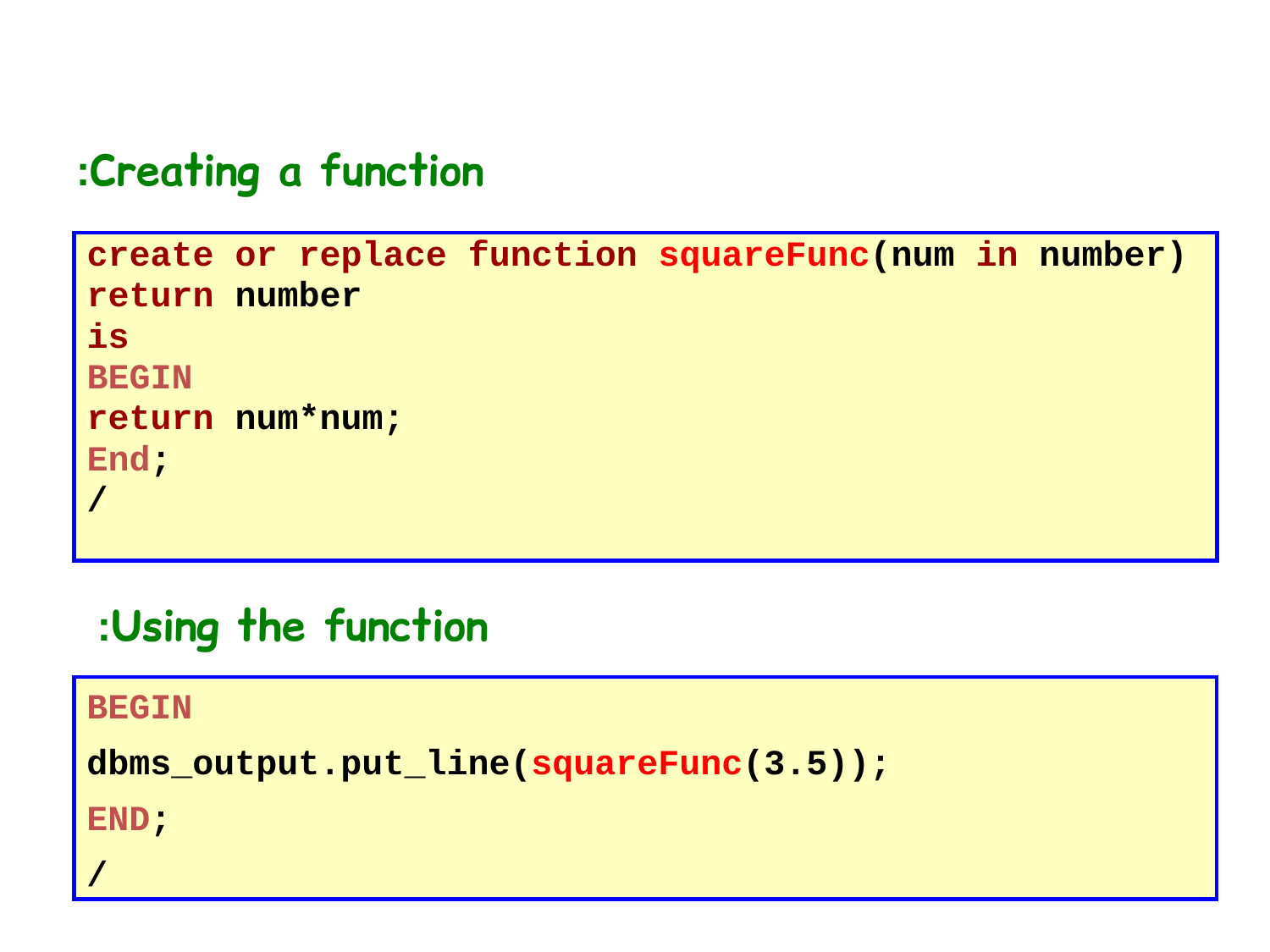

Creating a function:
create or replace function squareFunc(num in number)
return number
is
BEGIN
return num*num;
End;
/
Using the function:
BEGIN
dbms_output.put_line(squareFunc(3.5));
END;
/